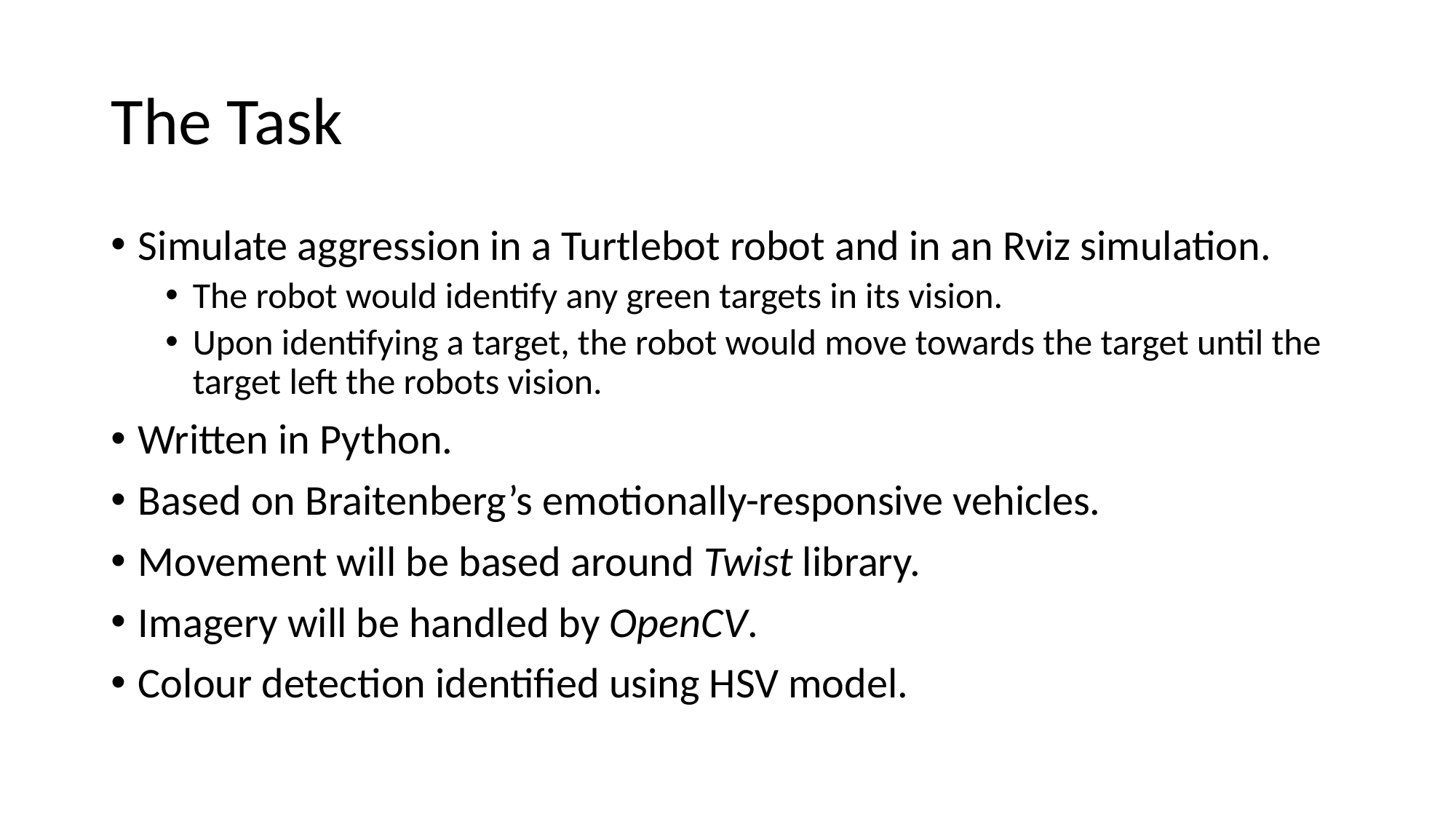

# The Task
Simulate aggression in a Turtlebot robot and in an Rviz simulation.
The robot would identify any green targets in its vision.
Upon identifying a target, the robot would move towards the target until the target left the robots vision.
Written in Python.
Based on Braitenberg’s emotionally-responsive vehicles.
Movement will be based around Twist library.
Imagery will be handled by OpenCV.
Colour detection identified using HSV model.